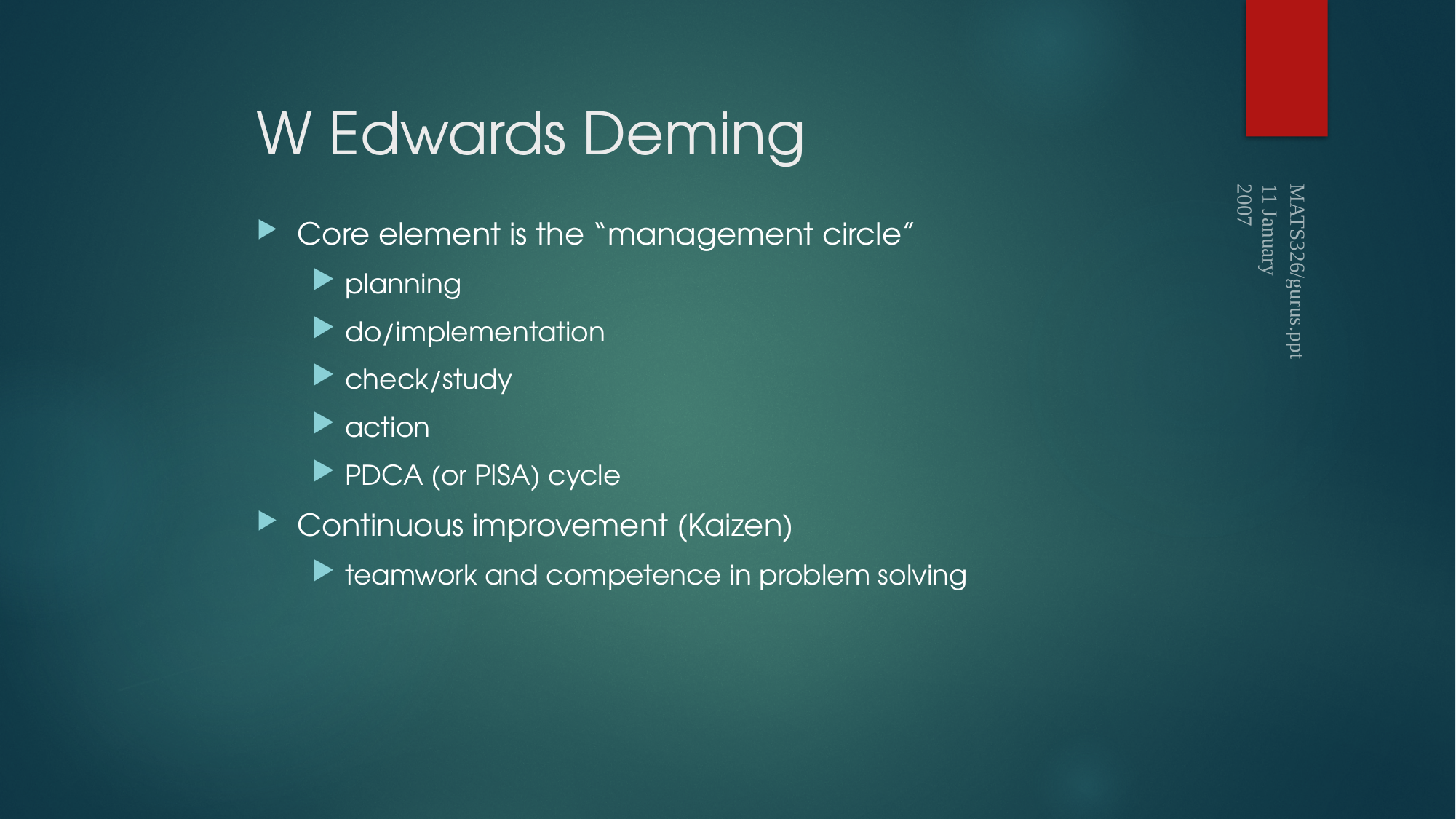

# W Edwards Deming
Core element is the “management circle”
planning
do/implementation
check/study
action
PDCA (or PISA) cycle
Continuous improvement (Kaizen)
teamwork and competence in problem solving
11 January 2007
MATS326/gurus.ppt